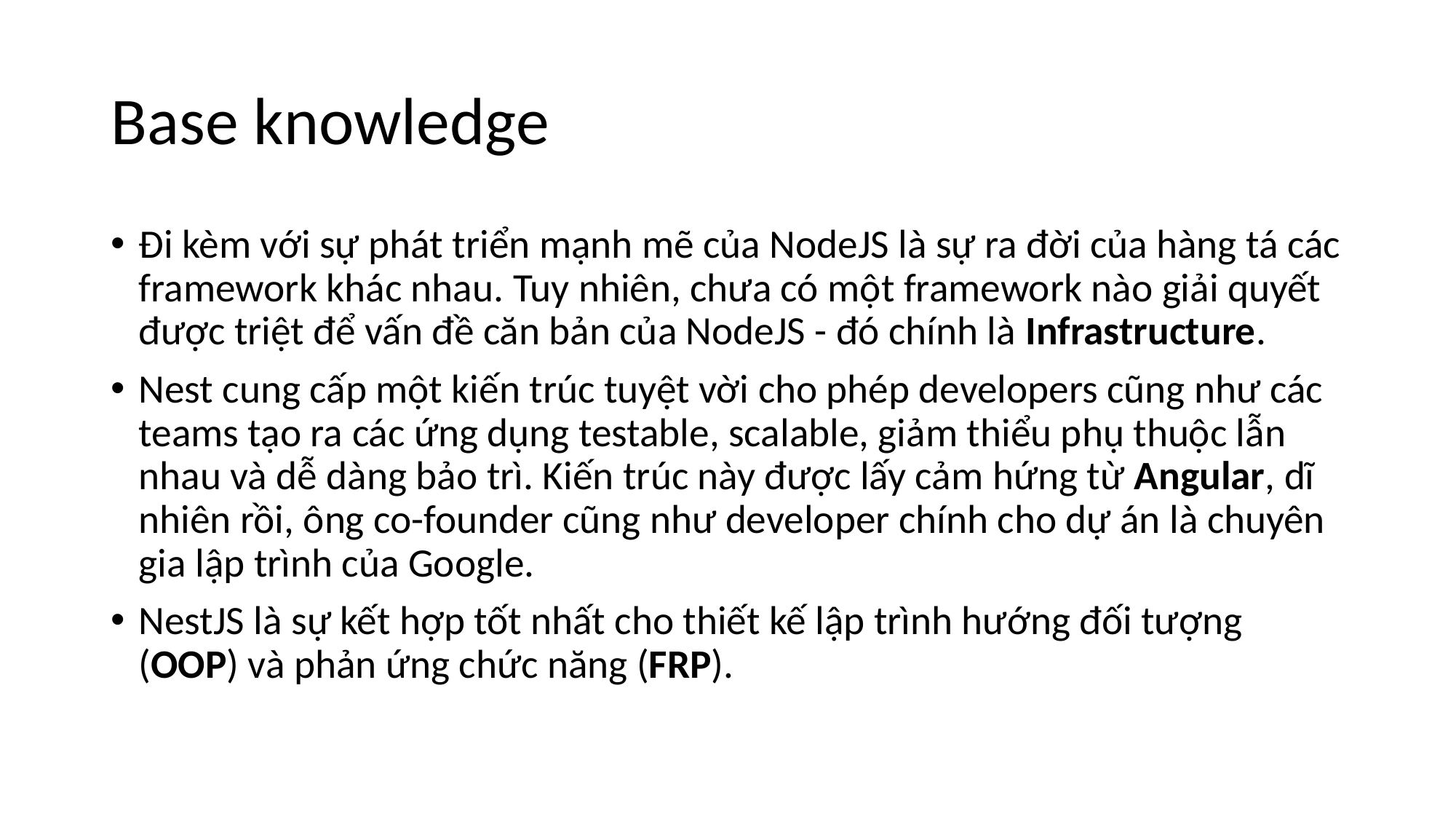

# Base knowledge
Đi kèm với sự phát triển mạnh mẽ của NodeJS là sự ra đời của hàng tá các framework khác nhau. Tuy nhiên, chưa có một framework nào giải quyết được triệt để vấn đề căn bản của NodeJS - đó chính là Infrastructure.
Nest cung cấp một kiến ​​trúc tuyệt vời cho phép developers cũng như các teams tạo ra các ứng dụng testable, scalable, giảm thiểu phụ thuộc lẫn nhau và dễ dàng bảo trì. Kiến trúc này được lấy cảm hứng từ Angular, dĩ nhiên rồi, ông co-founder cũng như developer chính cho dự án là chuyên gia lập trình của Google.
NestJS là sự kết hợp tốt nhất cho thiết kế lập trình hướng đối tượng (OOP) và phản ứng chức năng (FRP).